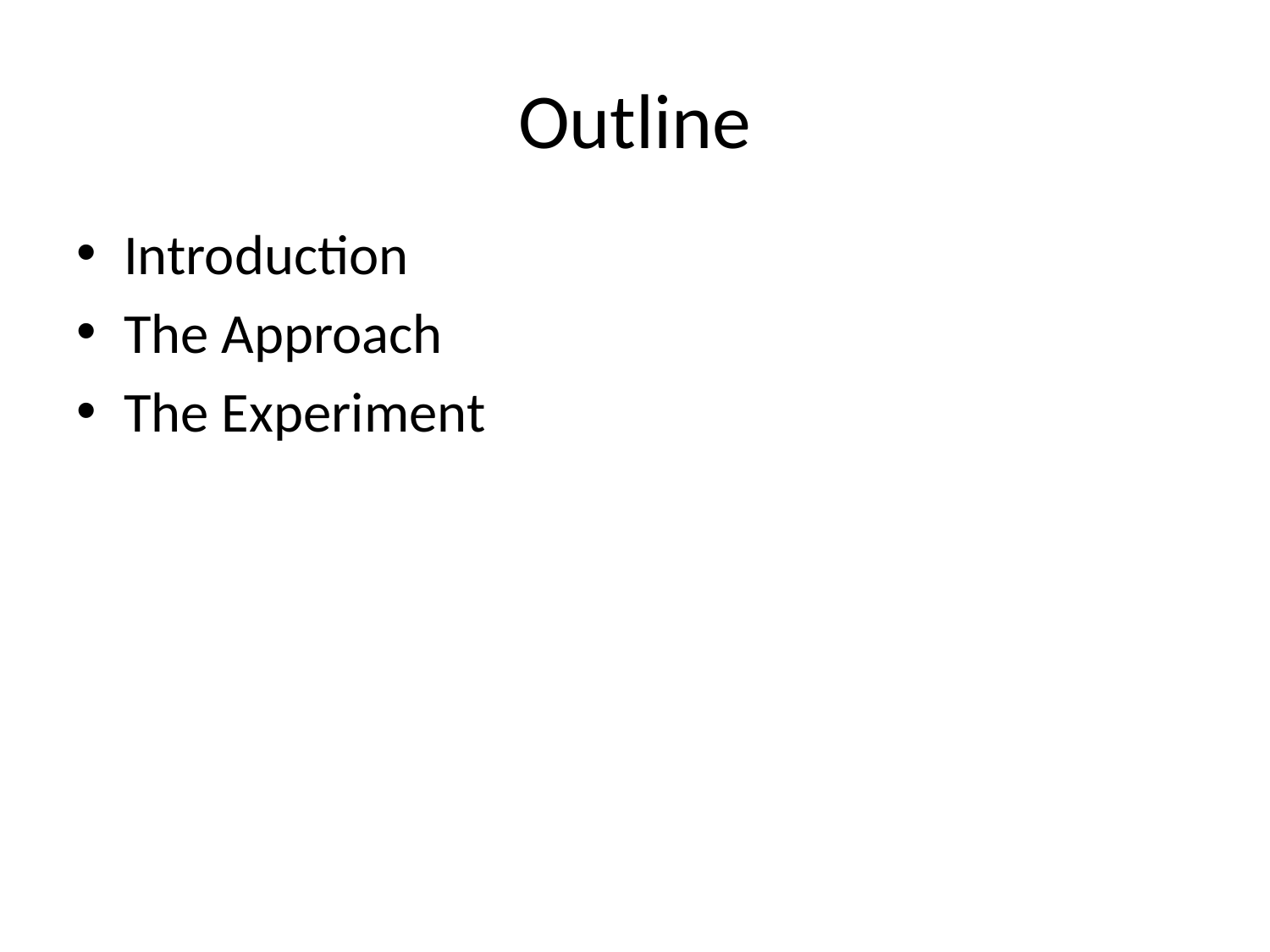

# Outline
Introduction
The Approach
The Experiment